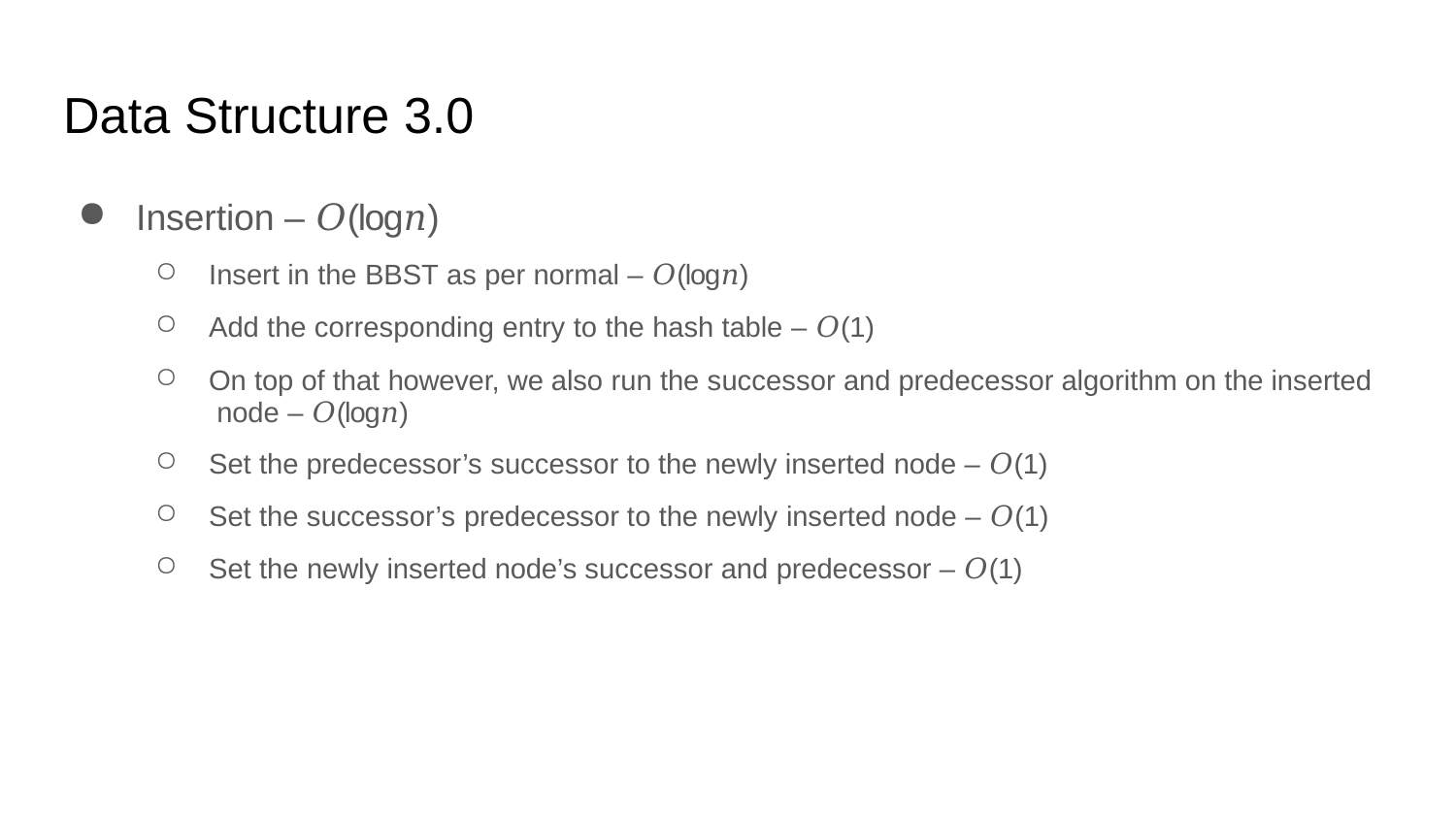

# Data Structure 3.0
Insertion – 𝑂(log𝑛)
Insert in the BBST as per normal – 𝑂(log𝑛)
Add the corresponding entry to the hash table – 𝑂(1)
On top of that however, we also run the successor and predecessor algorithm on the inserted  node – 𝑂(log𝑛)
Set the predecessor’s successor to the newly inserted node – 𝑂(1)
Set the successor’s predecessor to the newly inserted node – 𝑂(1)
Set the newly inserted node’s successor and predecessor – 𝑂(1)